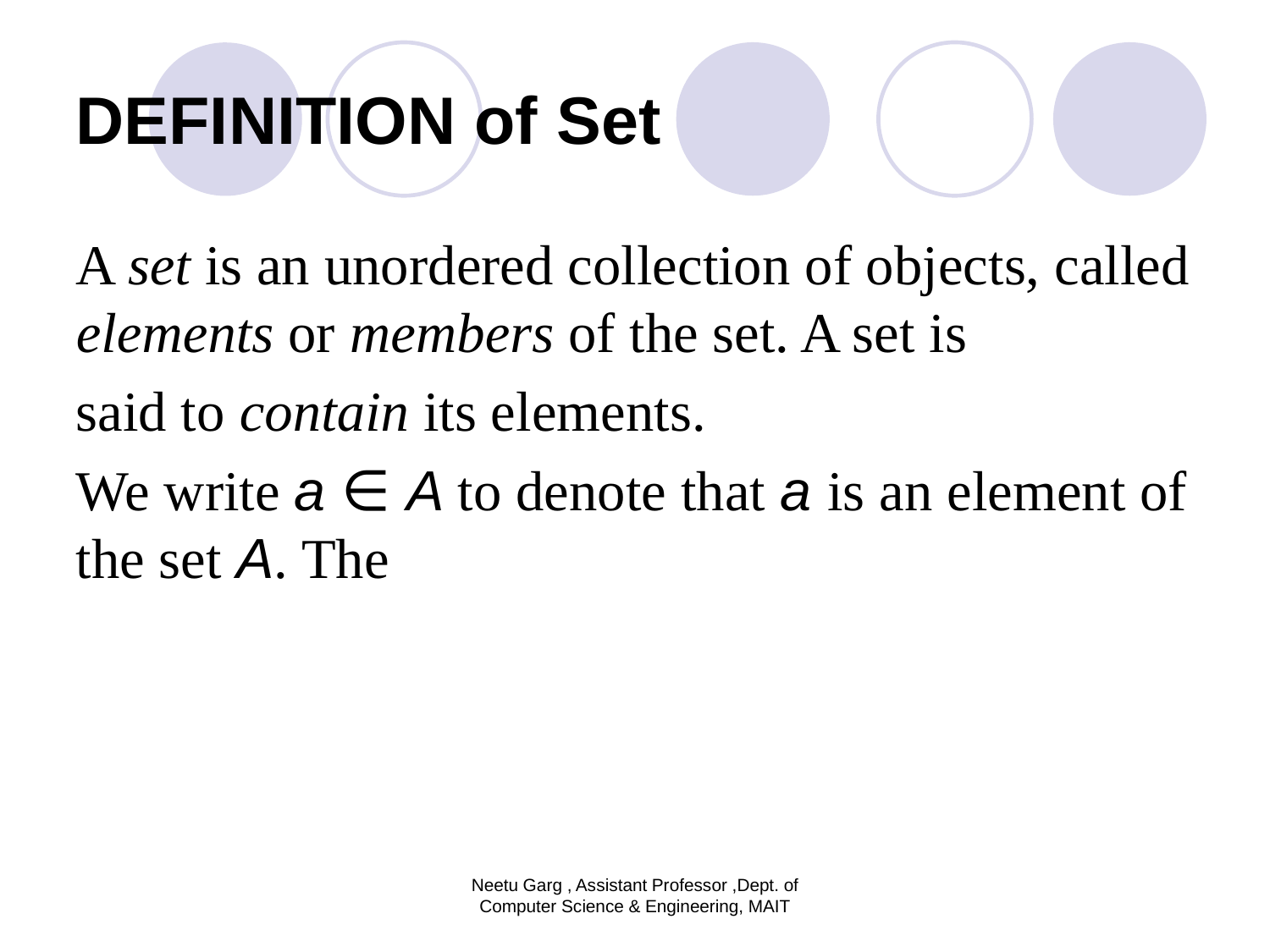

# DEFINITION of Set
A set is an unordered collection of objects, called elements or members of the set. A set is
said to contain its elements.
We write a ∈ A to denote that a is an element of the set A. The
Neetu Garg , Assistant Professor ,Dept. of Computer Science & Engineering, MAIT
2